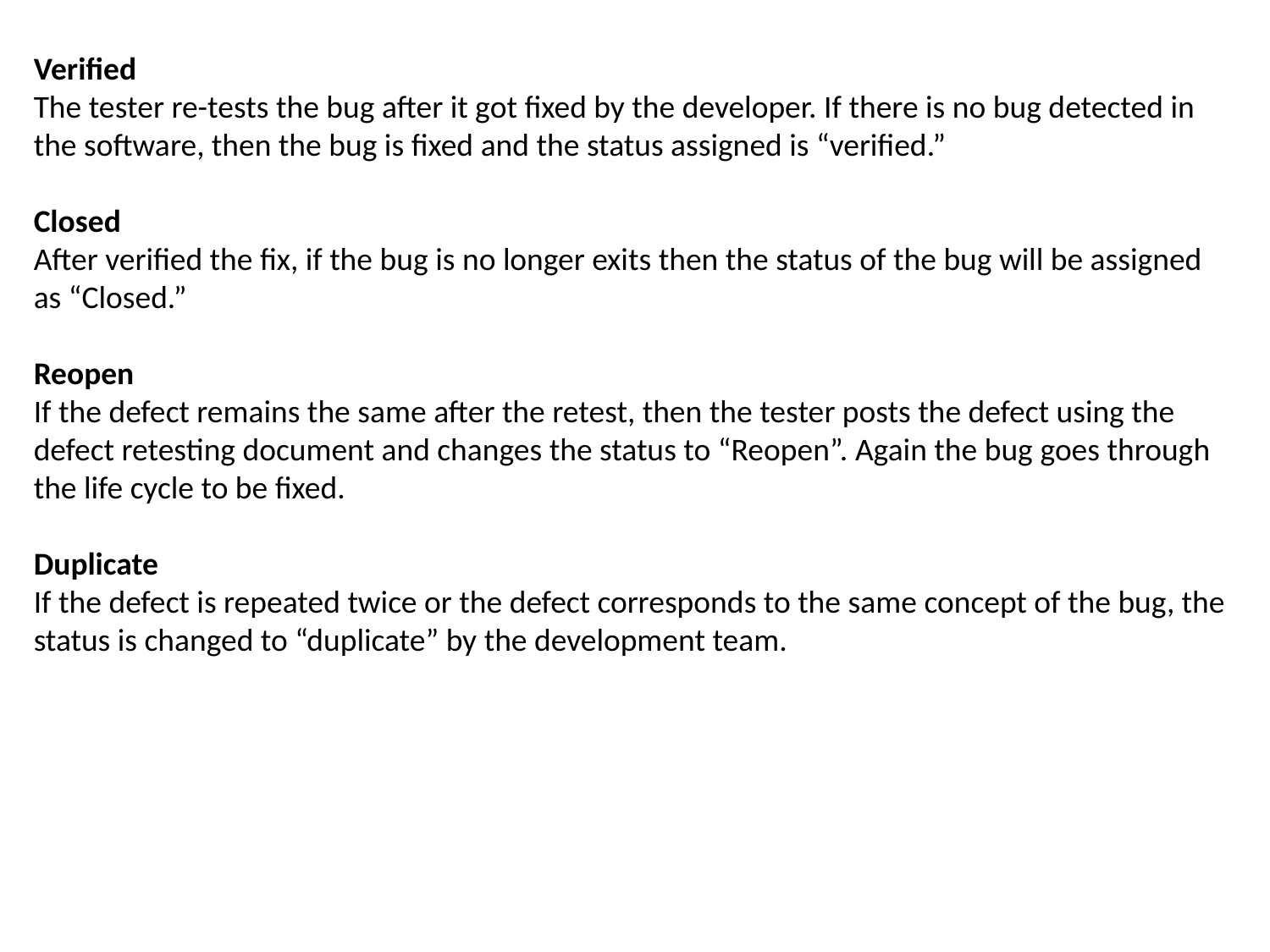

Verified
The tester re-tests the bug after it got fixed by the developer. If there is no bug detected in the software, then the bug is fixed and the status assigned is “verified.”

Closed
After verified the fix, if the bug is no longer exits then the status of the bug will be assigned as “Closed.”

Reopen
If the defect remains the same after the retest, then the tester posts the defect using the defect retesting document and changes the status to “Reopen”. Again the bug goes through the life cycle to be fixed.

Duplicate
If the defect is repeated twice or the defect corresponds to the same concept of the bug, the status is changed to “duplicate” by the development team.